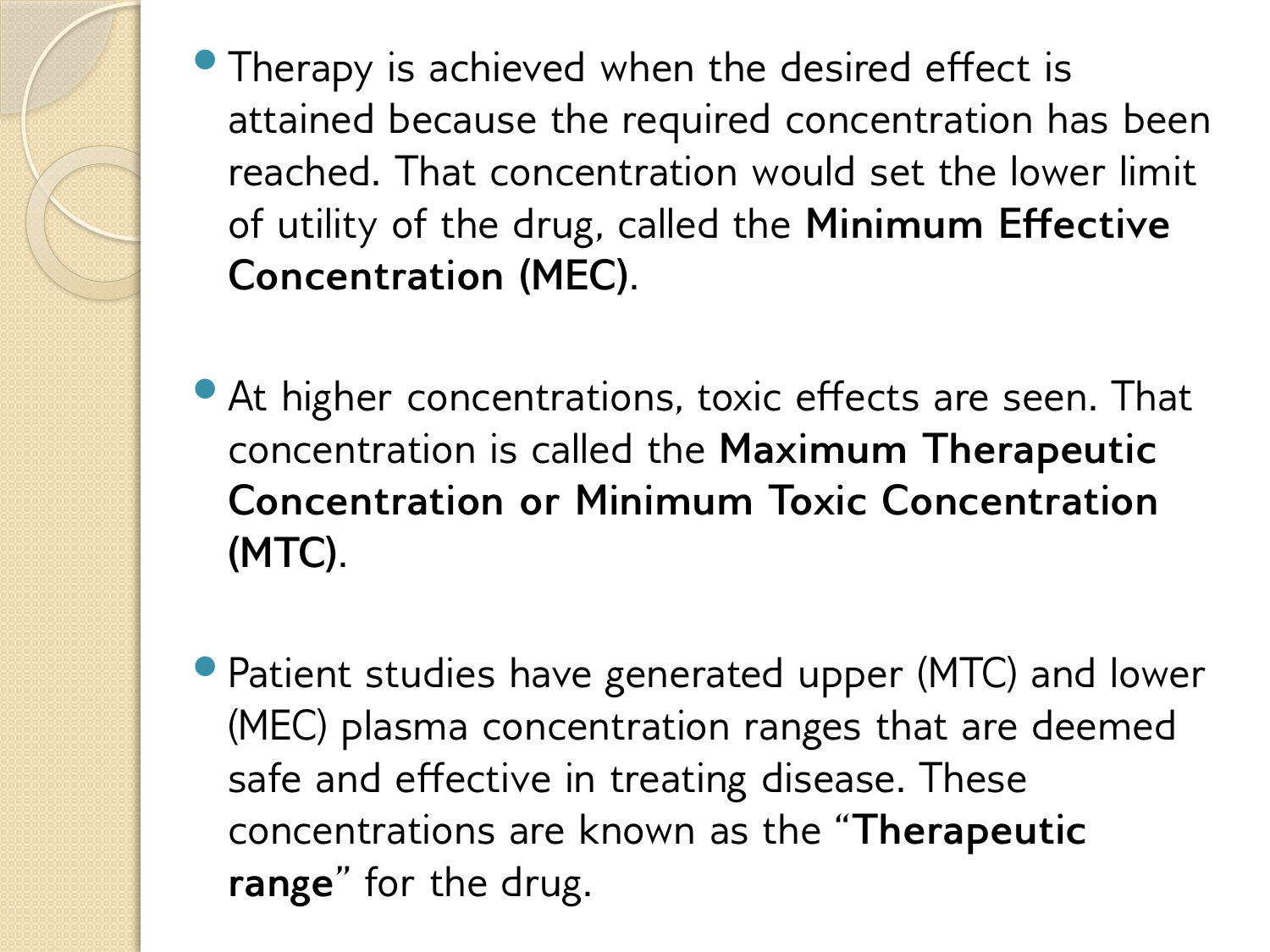

Therapy is achieved when the desired effect is attained because the required concentration has been reached. That concentration would set the lower limit of utility of the drug, called the Minimum Effective Concentration (MEC).

At higher concentrations, toxic effects are seen. That concentration is called the Maximum Therapeutic Concentration or Minimum Toxic Concentration (MTC).

Patient studies have generated upper (MTC) and lower (MEC) plasma concentration ranges that are deemed safe and effective in treating disease. These concentrations are known as the “Therapeutic range” for the drug.